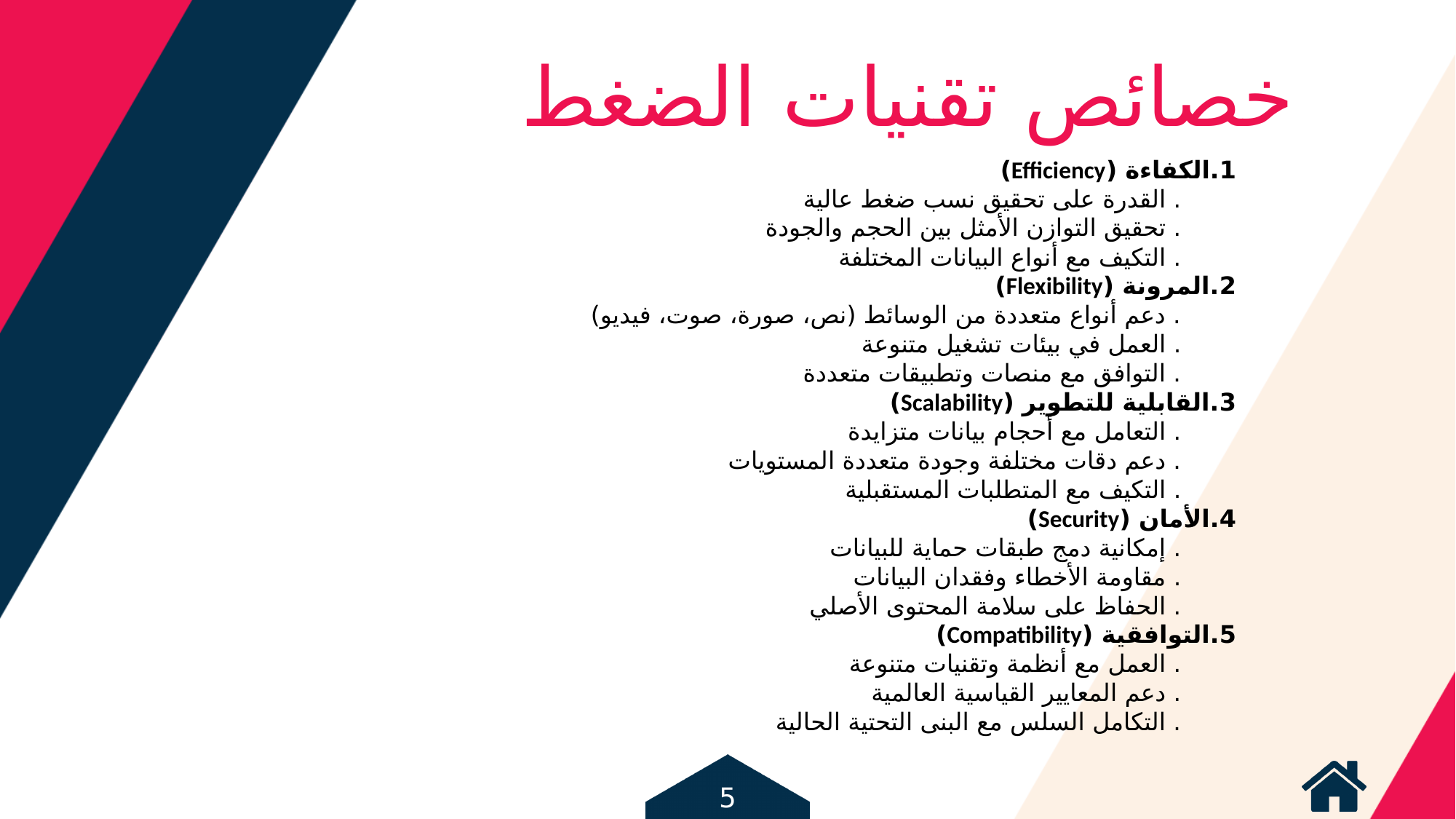

خصائص تقنيات الضغط
1.الكفاءة (Efficiency)
. القدرة على تحقيق نسب ضغط عالية
. تحقيق التوازن الأمثل بين الحجم والجودة
. التكيف مع أنواع البيانات المختلفة
2.المرونة (Flexibility)
. دعم أنواع متعددة من الوسائط (نص، صورة، صوت، فيديو)
. العمل في بيئات تشغيل متنوعة
. التوافق مع منصات وتطبيقات متعددة
3.القابلية للتطوير (Scalability)
. التعامل مع أحجام بيانات متزايدة
. دعم دقات مختلفة وجودة متعددة المستويات
. التكيف مع المتطلبات المستقبلية
4.الأمان (Security)
. إمكانية دمج طبقات حماية للبيانات
. مقاومة الأخطاء وفقدان البيانات
. الحفاظ على سلامة المحتوى الأصلي
5.التوافقية (Compatibility)
. العمل مع أنظمة وتقنيات متنوعة
. دعم المعايير القياسية العالمية
. التكامل السلس مع البنى التحتية الحالية

5